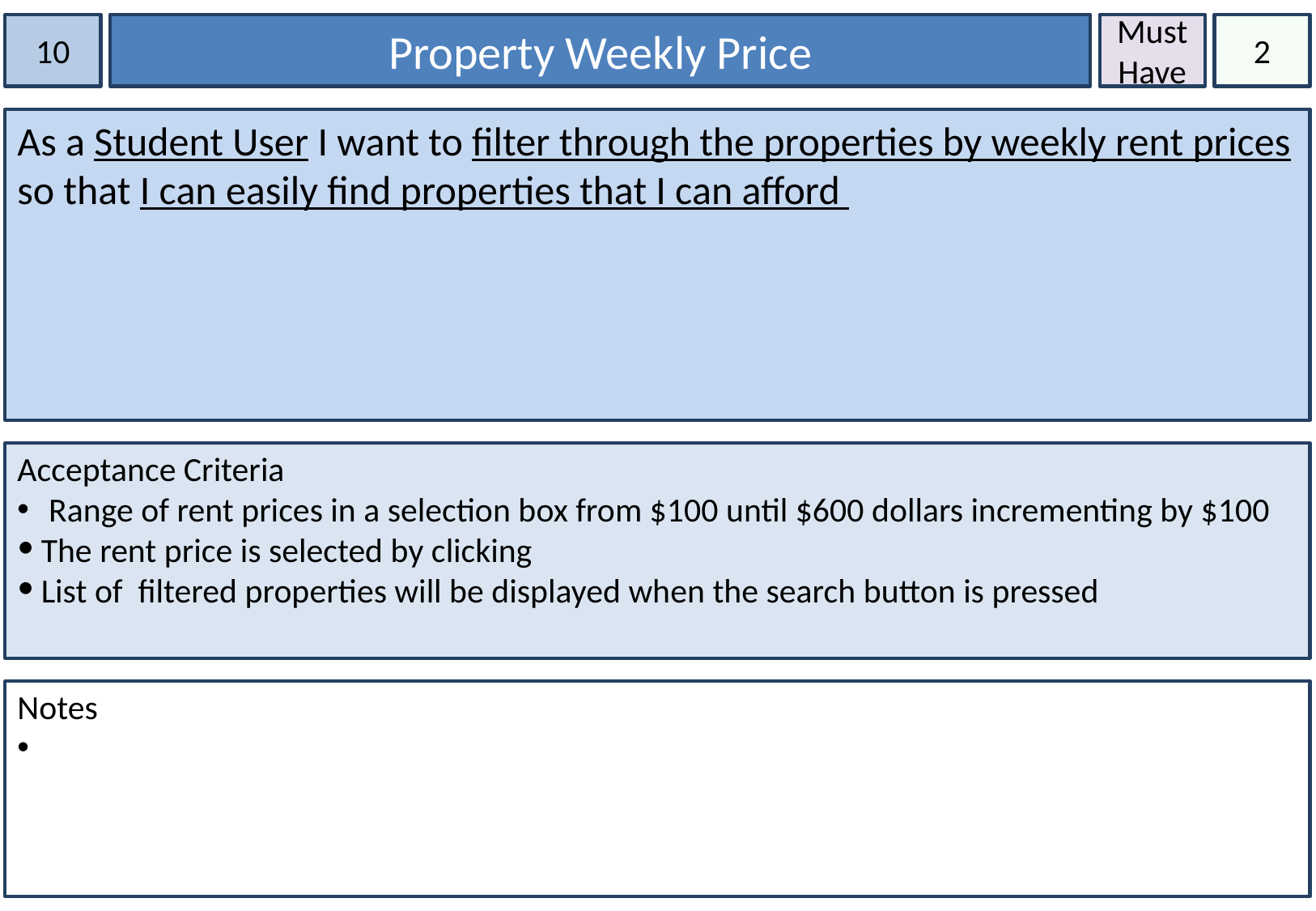

10
Property Weekly Price
Must Have
2
As a Student User I want to filter through the properties by weekly rent prices so that I can easily find properties that I can afford
Acceptance Criteria
 Range of rent prices in a selection box from $100 until $600 dollars incrementing by $100
The rent price is selected by clicking
List of  filtered properties will be displayed when the search button is pressed

Notes